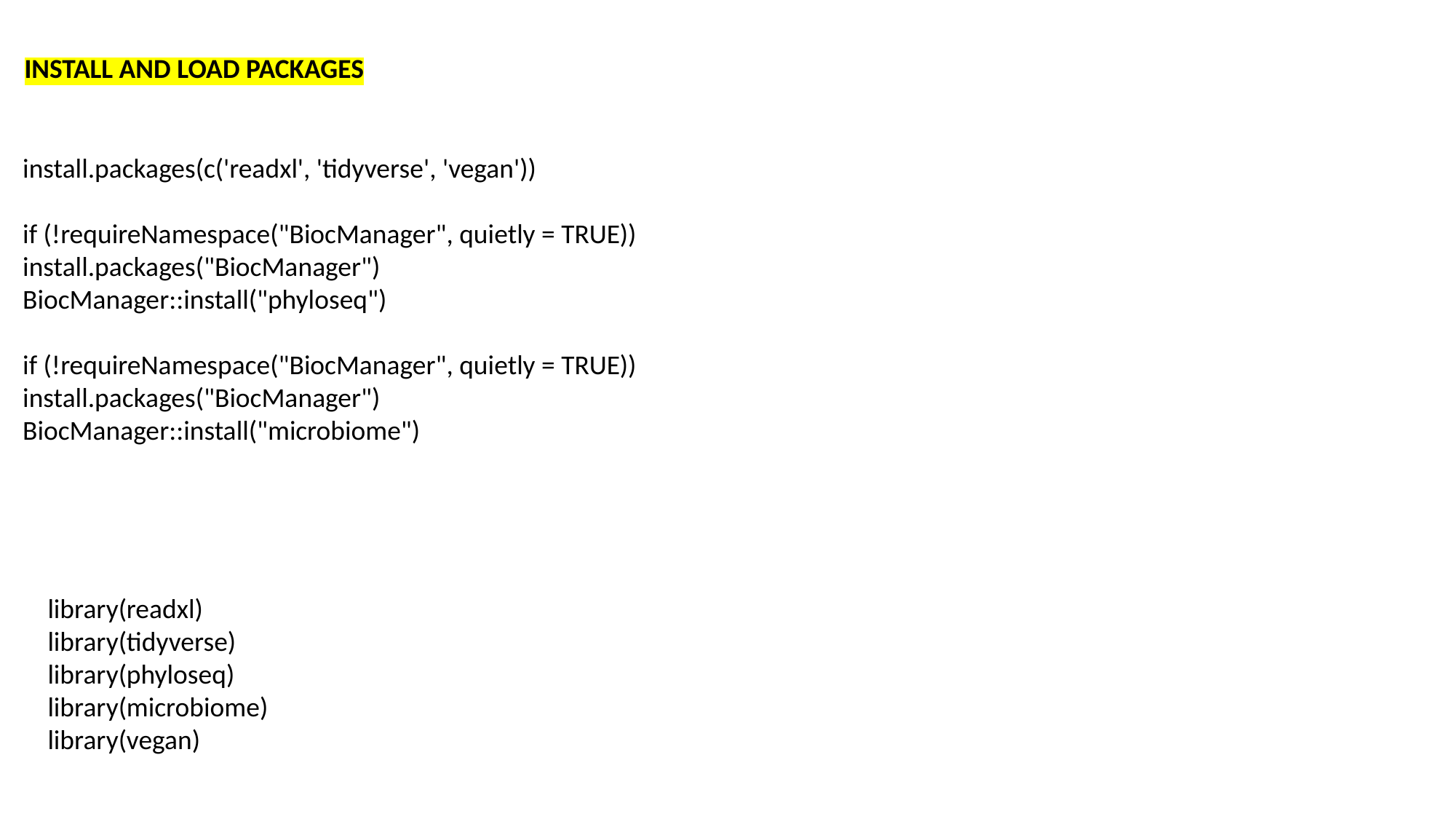

INSTALL AND LOAD PACKAGES
install.packages(c('readxl', 'tidyverse', 'vegan'))

if (!requireNamespace("BiocManager", quietly = TRUE)) install.packages("BiocManager")
BiocManager::install("phyloseq")

if (!requireNamespace("BiocManager", quietly = TRUE))
install.packages("BiocManager")
BiocManager::install("microbiome")

library(readxl)
library(tidyverse)
library(phyloseq)
library(microbiome)
library(vegan)